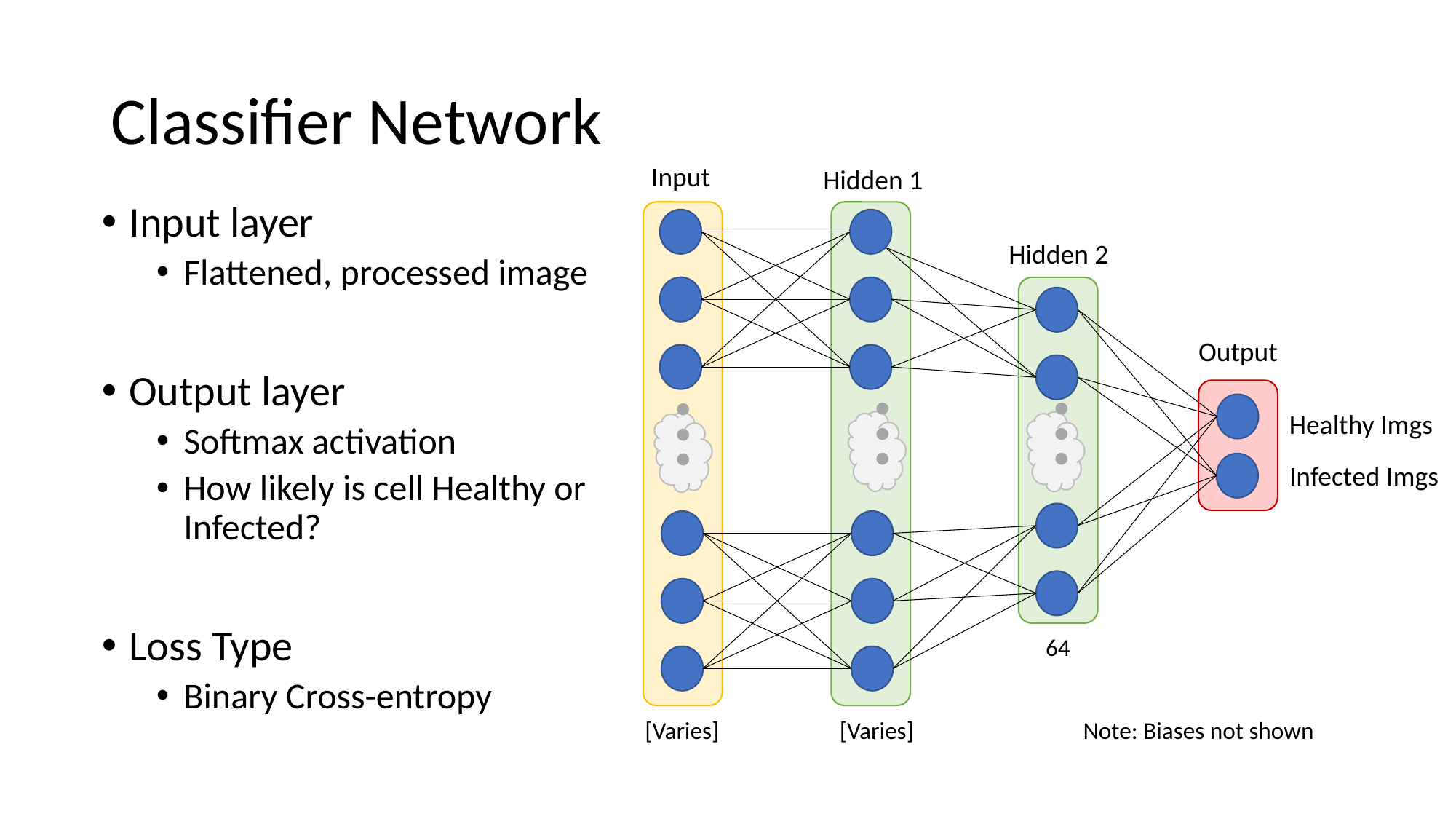

# Classifier Network
Input
Hidden 1
Input layer
Flattened, processed image

Output layer
Softmax activation
How likely is cell Healthy or Infected?

Loss Type
Binary Cross-entropy

Hidden 2

…

…

…

Output

Healthy Imgs

Infected Imgs

64

[Varies]
Note: Biases not shown
[Varies]